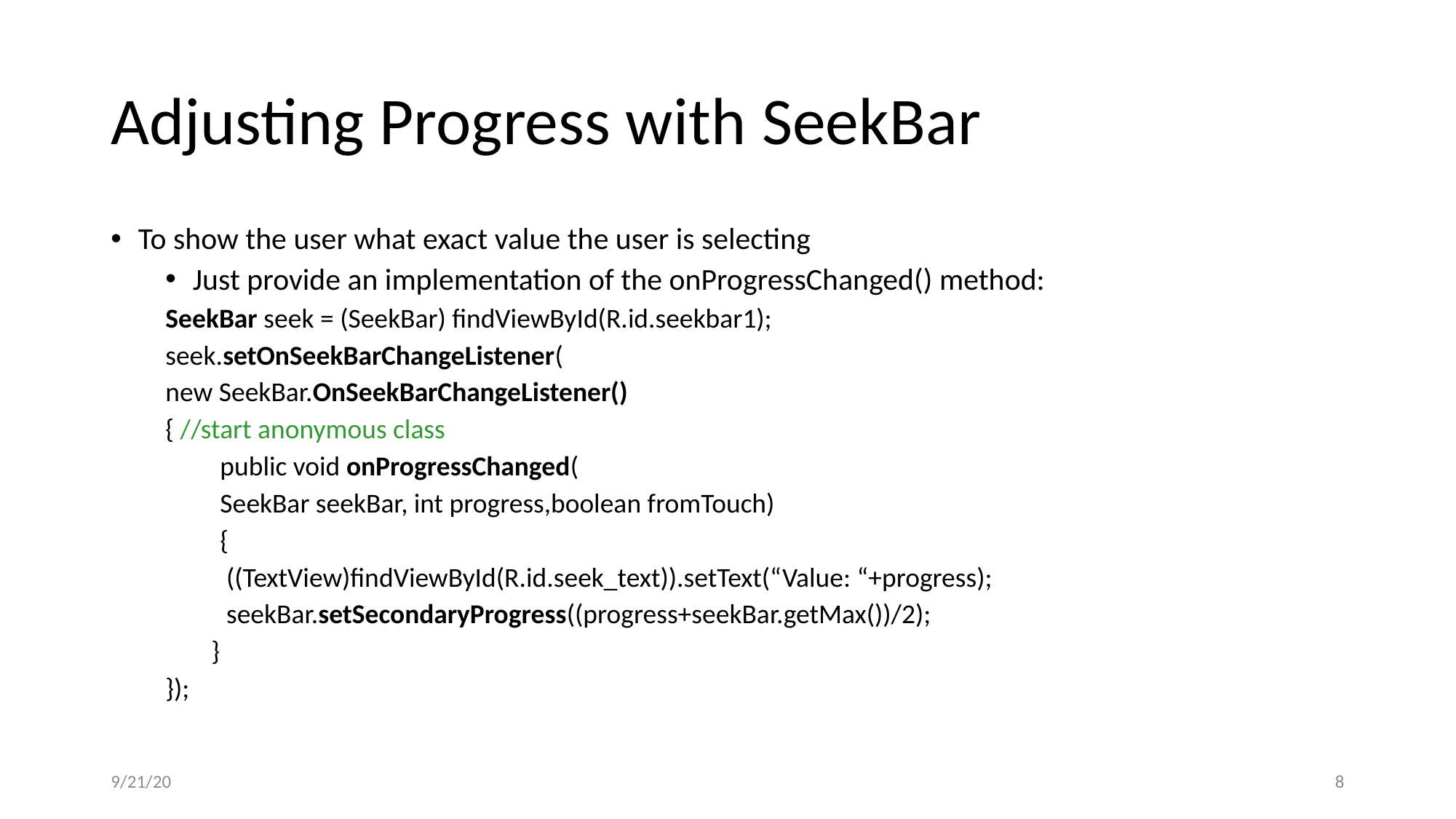

# Adjusting Progress with SeekBar
To show the user what exact value the user is selecting
Just provide an implementation of the onProgressChanged() method:
SeekBar seek = (SeekBar) findViewById(R.id.seekbar1);
seek.setOnSeekBarChangeListener(
new SeekBar.OnSeekBarChangeListener()
{ //start anonymous class
public void onProgressChanged(
SeekBar seekBar, int progress,boolean fromTouch)
{
 ((TextView)findViewById(R.id.seek_text)).setText(“Value: “+progress);
 seekBar.setSecondaryProgress((progress+seekBar.getMax())/2);
	   }
});
9/21/20
8